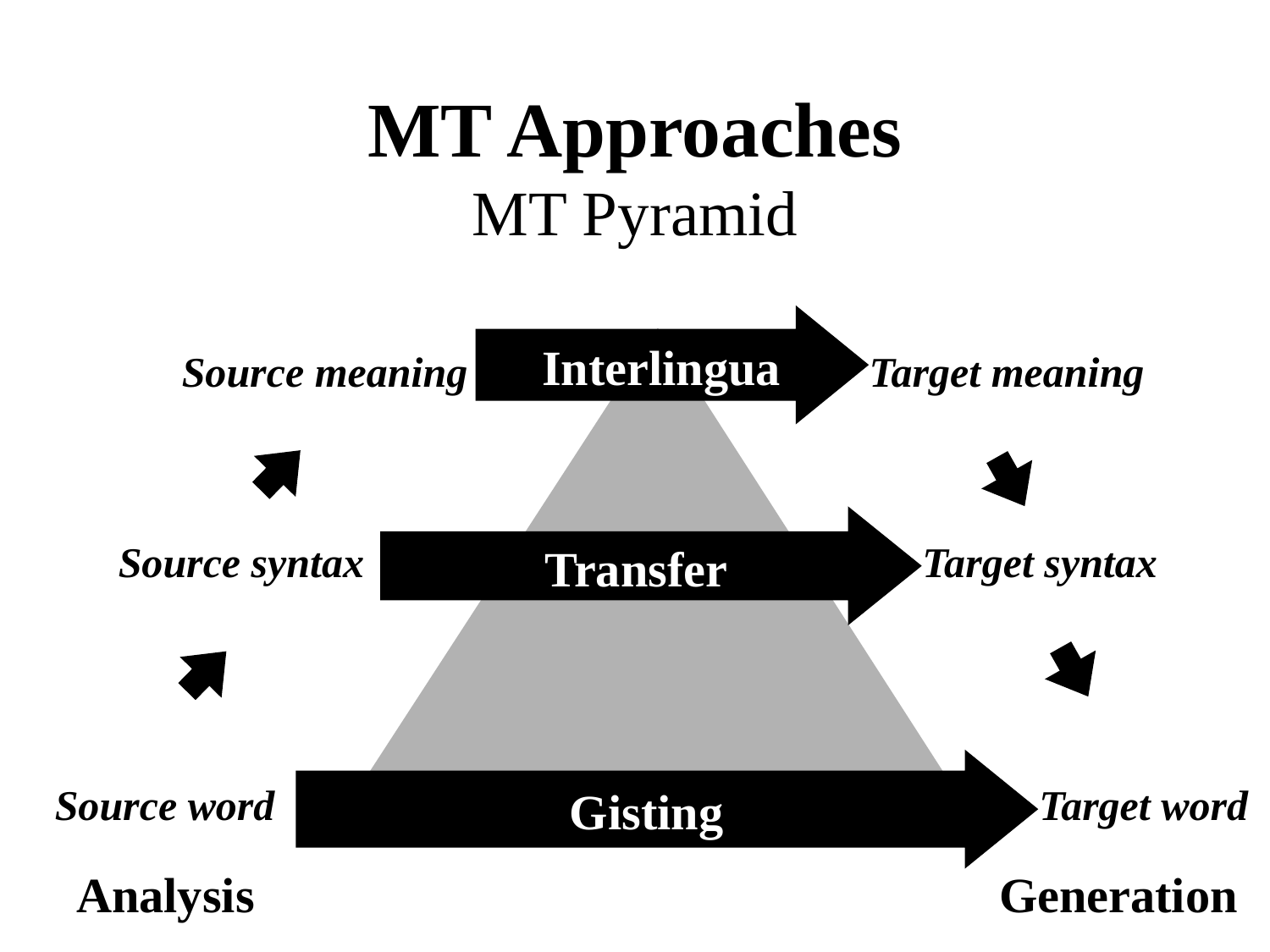

# MT Approaches MT Pyramid

Interlingua

Transfer

Gisting

Source meaning
Target meaning

Source syntax
Target syntax

Source word
Target word
Analysis
Generation